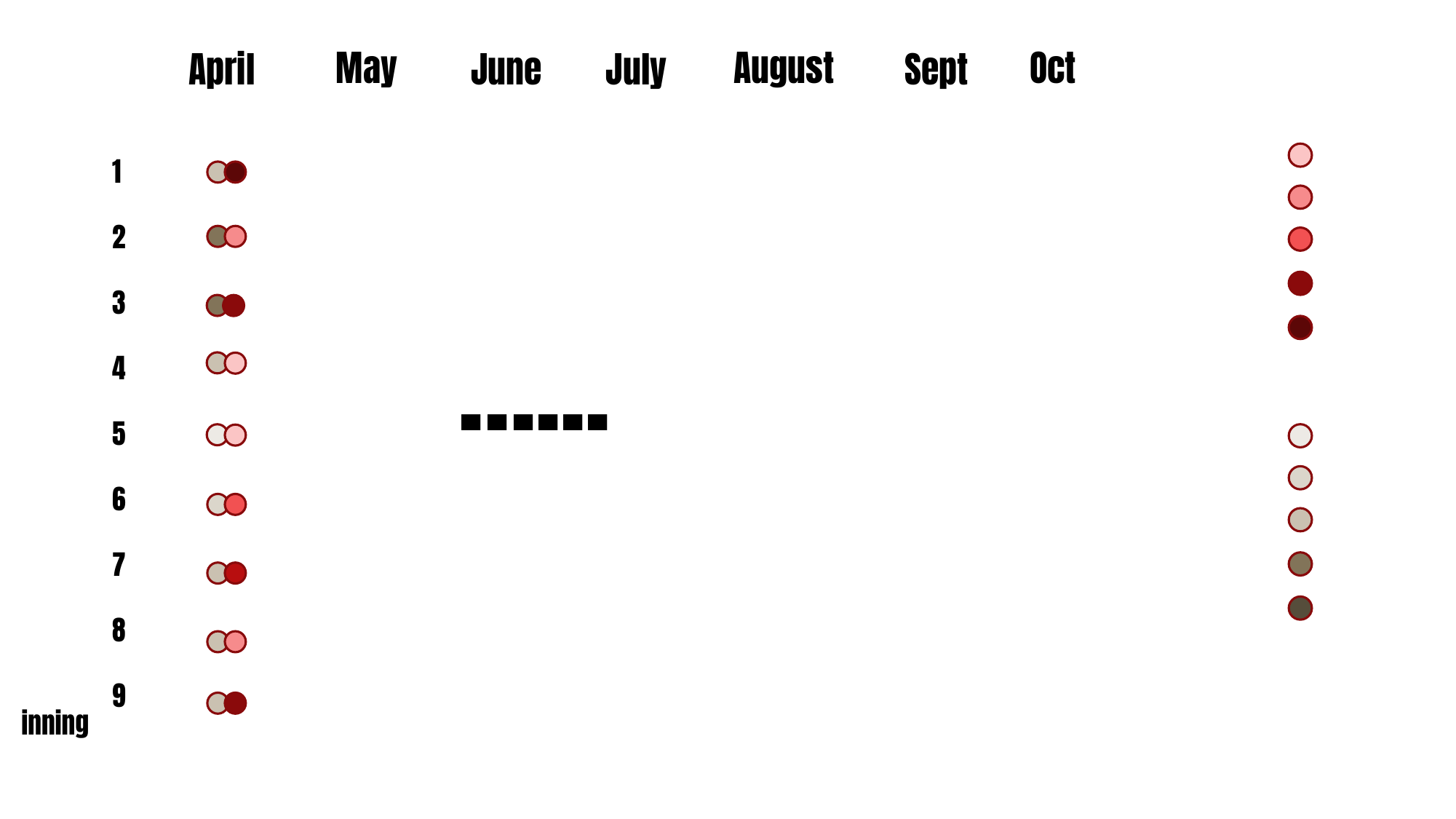

Oct
May
August
April
July
June
Sept

1

2

3

4

5

6

7

8

9

…...

inning